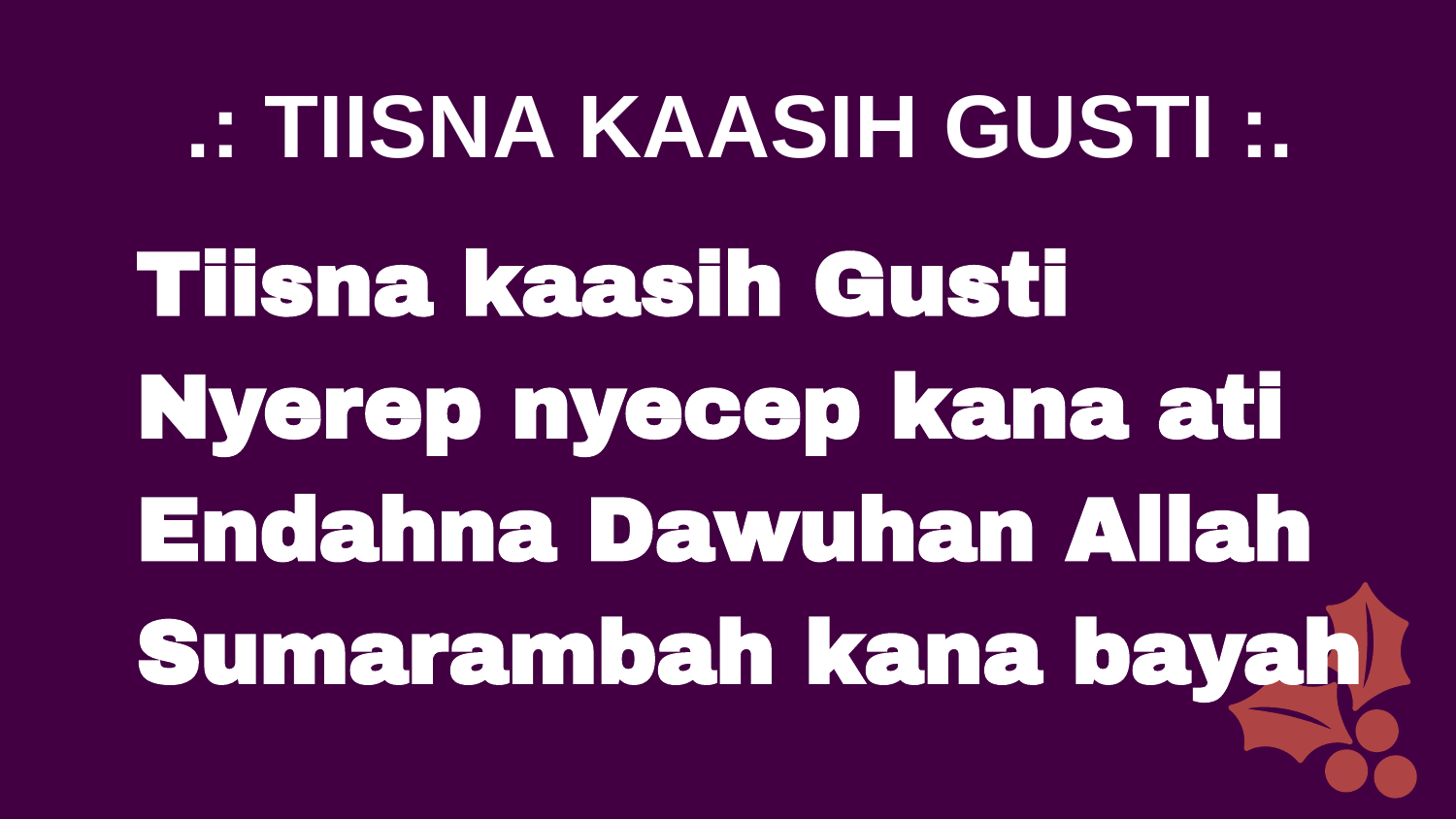

.: TIISNA KAASIH GUSTI :.
Tiisna kaasih Gusti
Nyerep nyecep kana ati
Endahna Dawuhan Allah
Sumarambah kana bayah